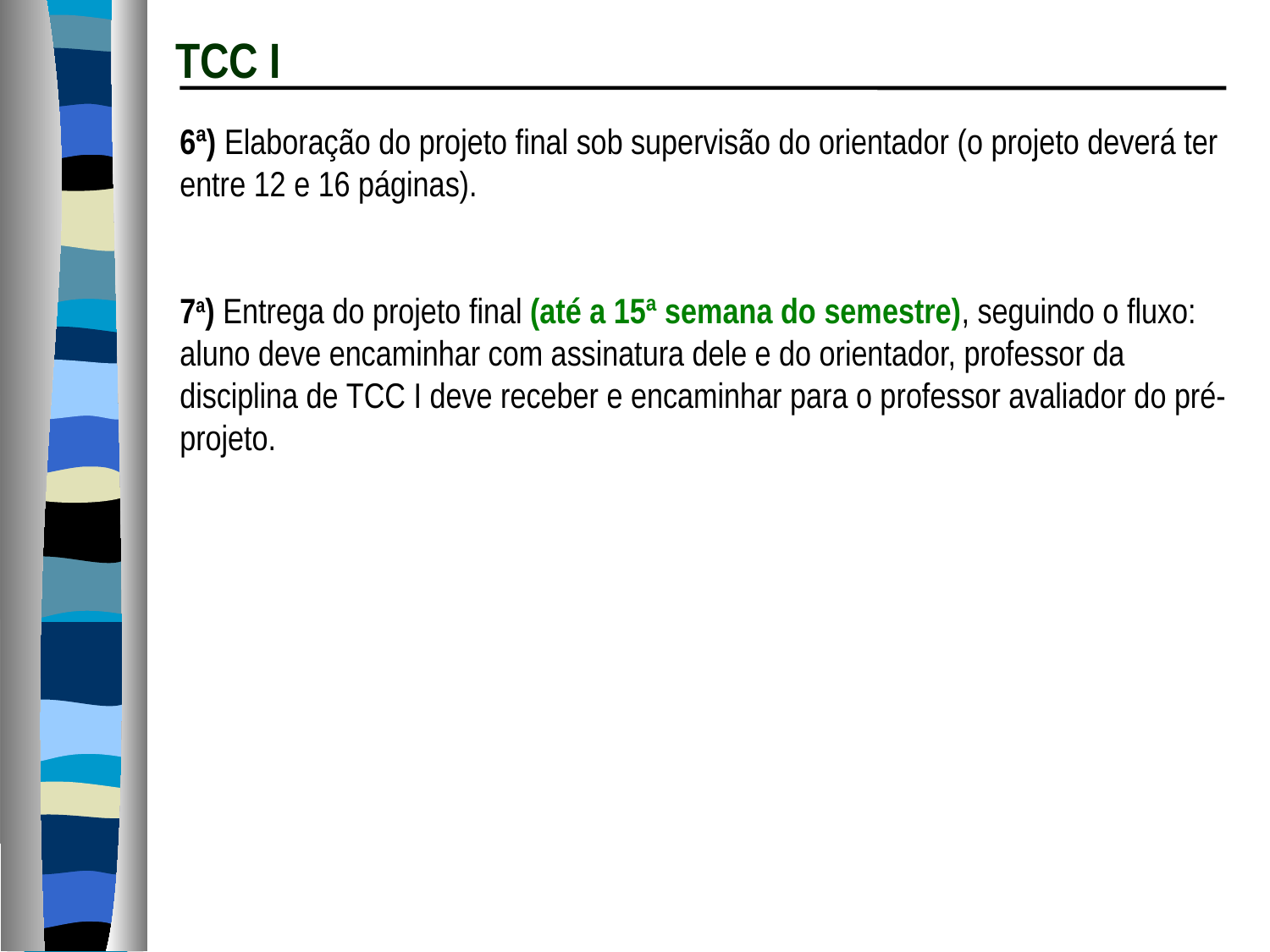

TCC I

6ª) Elaboração do projeto final sob supervisão do orientador (o projeto deverá ter entre 12 e 16 páginas).

7a) Entrega do projeto final (até a 15ª semana do semestre), seguindo o fluxo: aluno deve encaminhar com assinatura dele e do orientador, professor da disciplina de TCC I deve receber e encaminhar para o professor avaliador do pré-projeto.